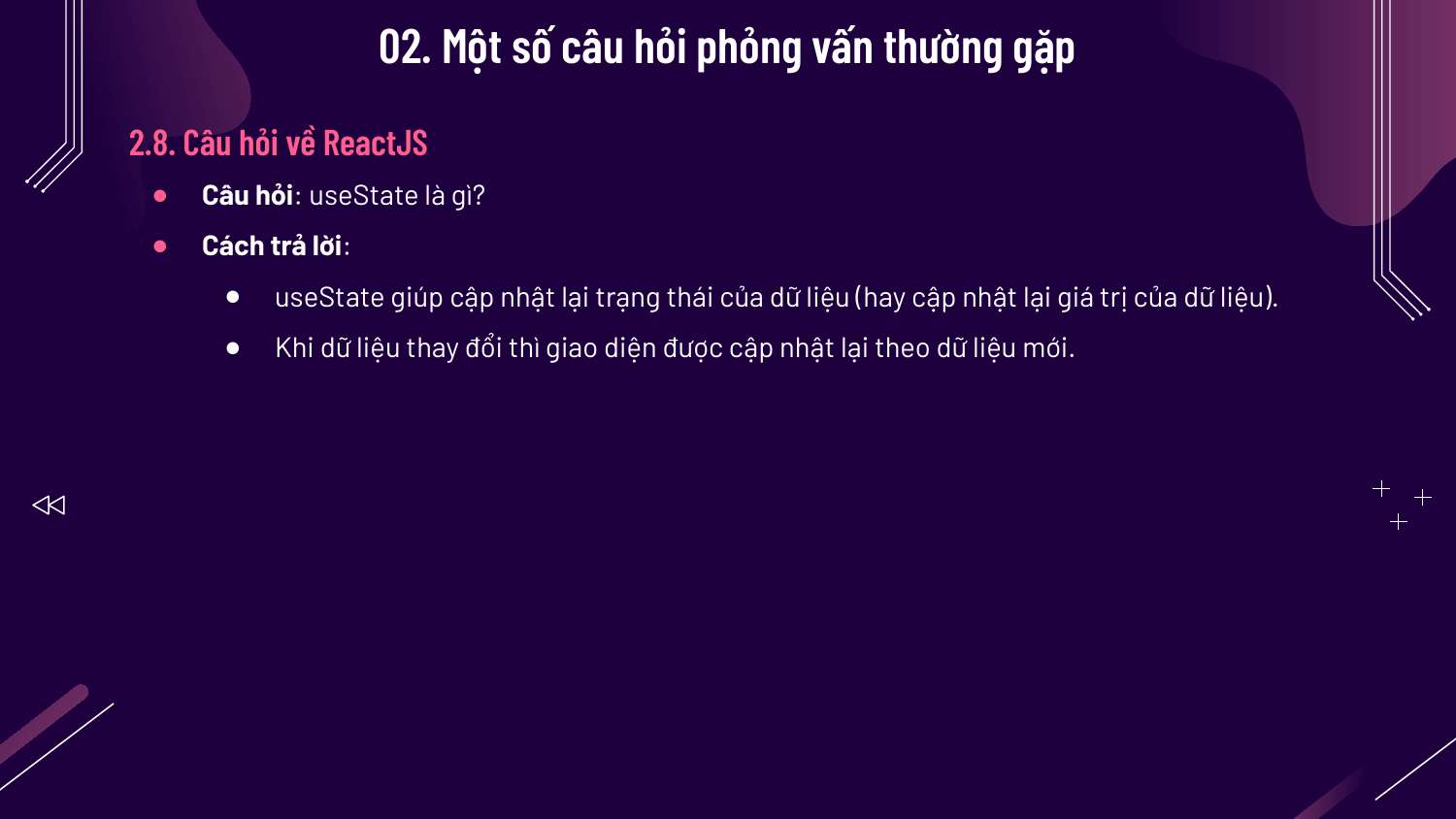

# 02. Một số câu hỏi phỏng vấn thường gặp
2.8. Câu hỏi về ReactJS
Câu hỏi: useState là gì?
Cách trả lời:
useState giúp cập nhật lại trạng thái của dữ liệu (hay cập nhật lại giá trị của dữ liệu).
Khi dữ liệu thay đổi thì giao diện được cập nhật lại theo dữ liệu mới.